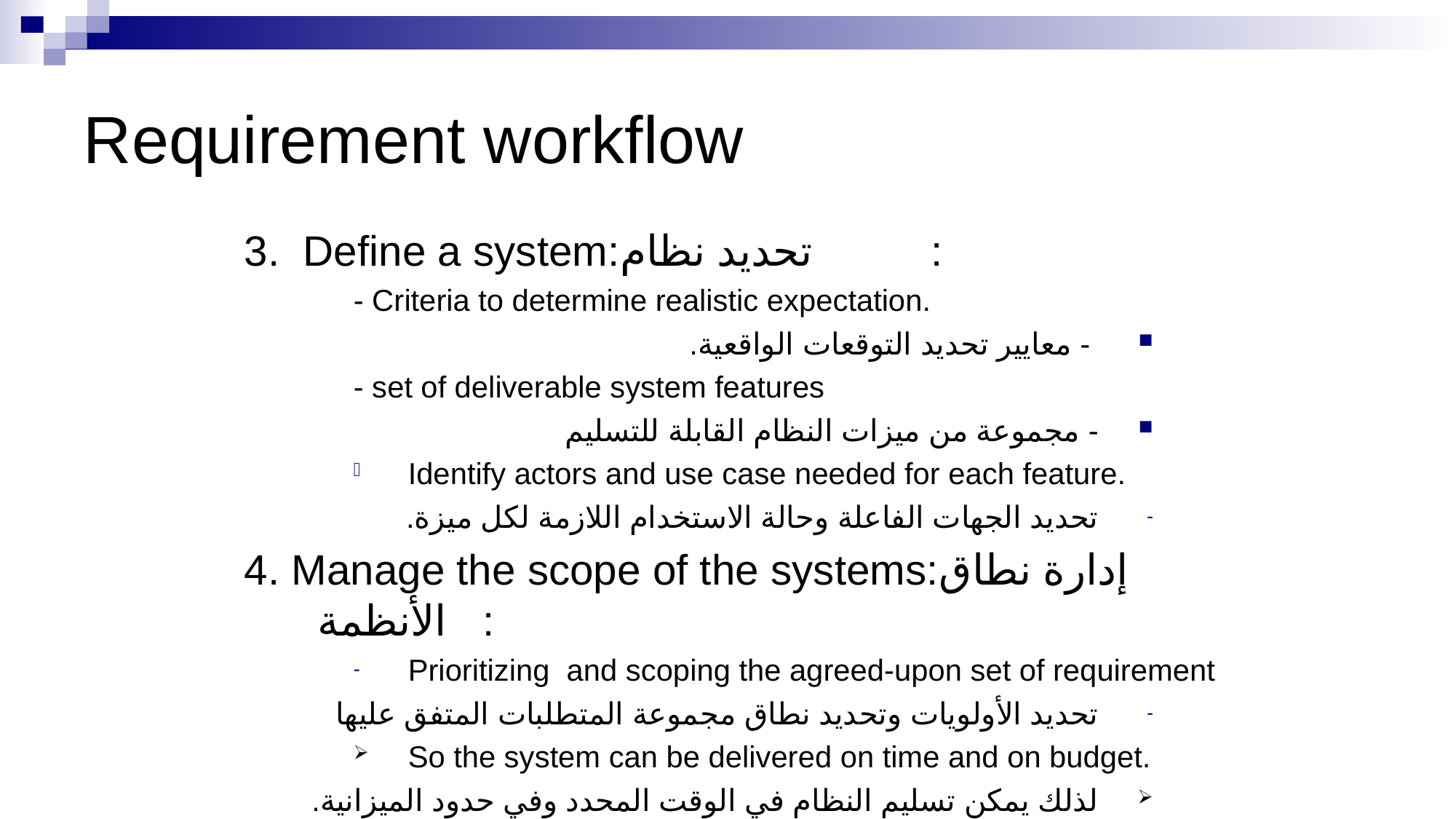

# Requirement workflow
3.  Define a system:تحديد نظام          :
- Criteria to determine realistic expectation.
 - معايير تحديد التوقعات الواقعية.
- set of deliverable system features
- مجموعة من ميزات النظام القابلة للتسليم
Identify actors and use case needed for each feature.
تحديد الجهات الفاعلة وحالة الاستخدام اللازمة لكل ميزة.
4. Manage the scope of the systems:إدارة نطاق الأنظمة   :
Prioritizing  and scoping the agreed-upon set of requirement
تحديد الأولويات وتحديد نطاق مجموعة المتطلبات المتفق عليها
So the system can be delivered on time and on budget.
لذلك يمكن تسليم النظام في الوقت المحدد وفي حدود الميزانية.